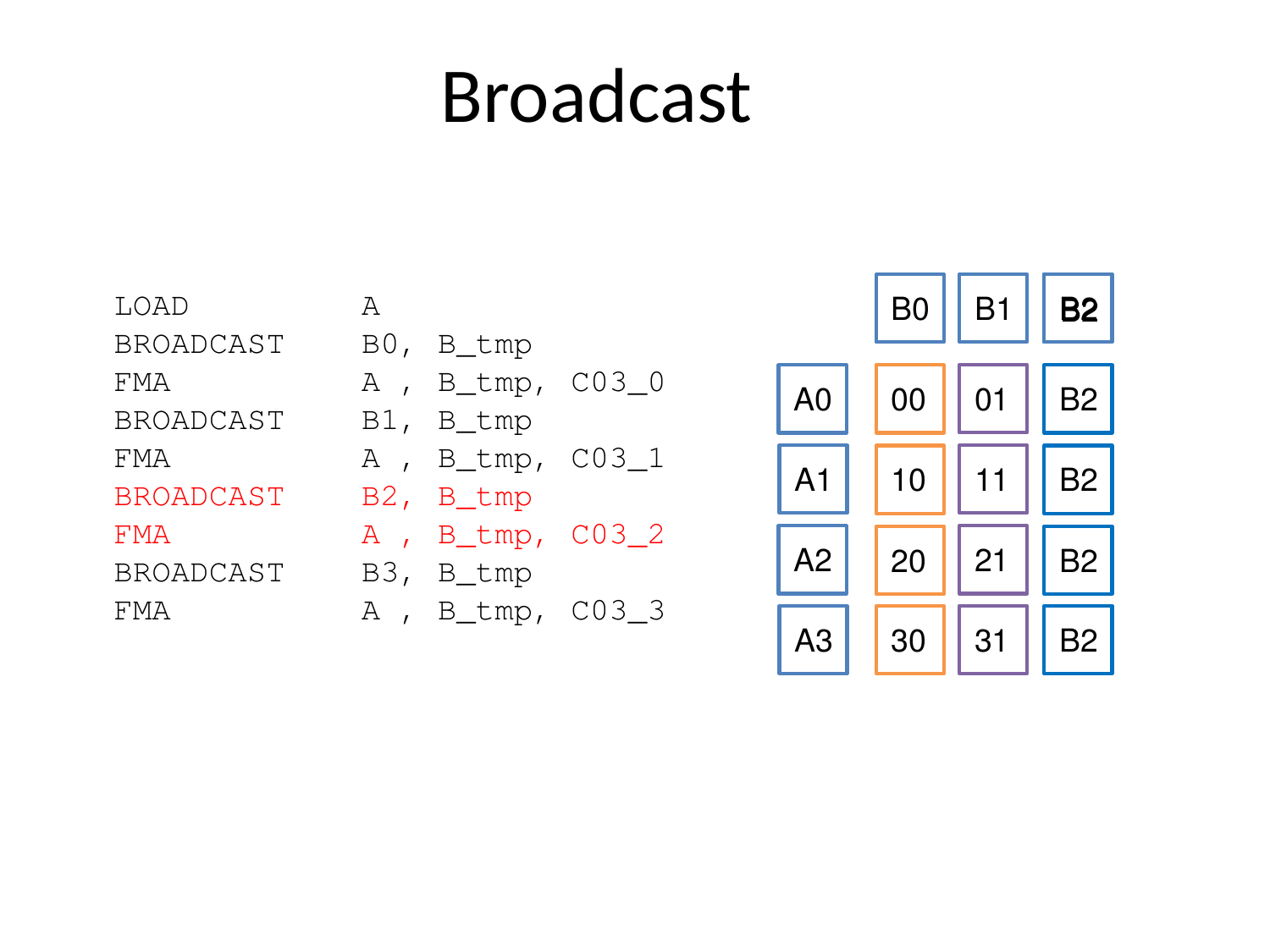

# Broadcast

B2
LOAD         A
BROADCAST    B0, B_tmp
FMA          A , B_tmp, C03_0
BROADCAST    B1, B_tmp
FMA          A , B_tmp, C03_1
BROADCAST    B2, B_tmp
FMA          A , B_tmp, C03_2
BROADCAST    B3, B_tmp
FMA          A , B_tmp, C03_3
B1
B0
B2

01
A0
00
B2

A1
11
10
B2

A2
21
20
B2

A3
31
30
B2